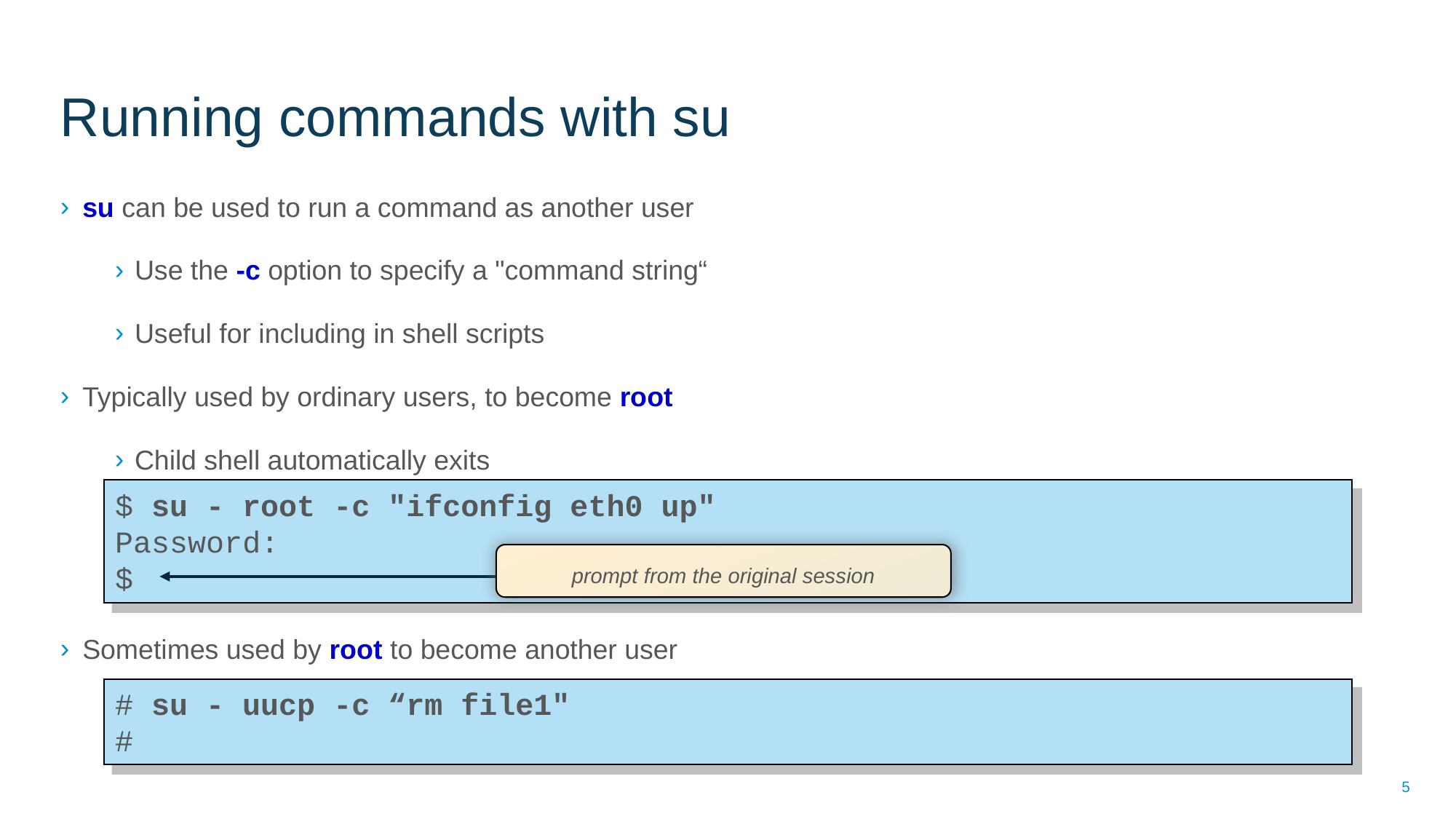

# Running commands with su
su can be used to run a command as another user
Use the -c option to specify a "command string“
Useful for including in shell scripts
Typically used by ordinary users, to become root
Child shell automatically exits

Sometimes used by root to become another user
Important for file ownership and logging
$ su - root -c "ifconfig eth0 up"
Password:
$
prompt from the original session
# su - uucp -c “rm file1"
#